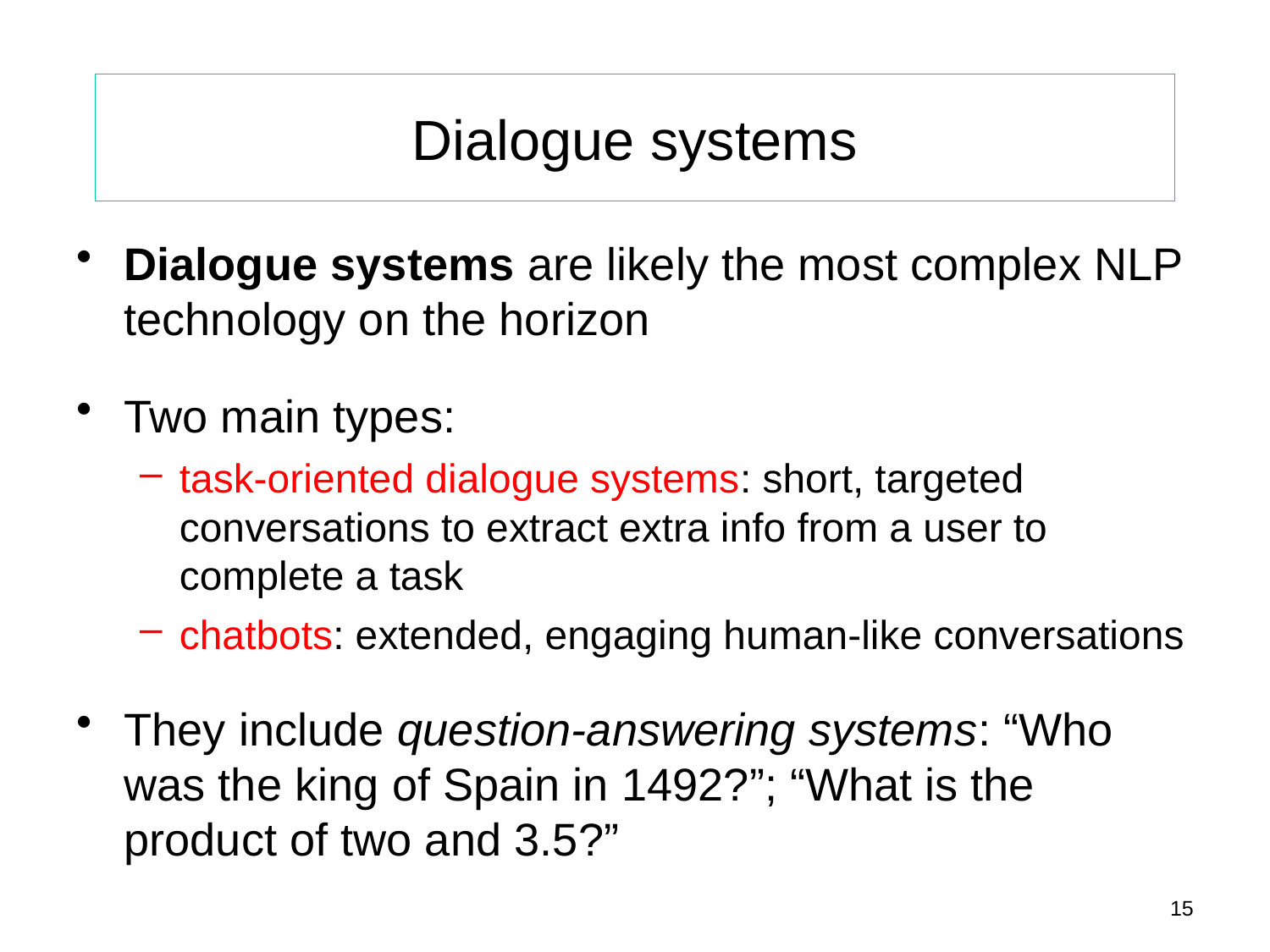

# Dialogue systems
Dialogue systems are likely the most complex NLP technology on the horizon
Two main types:
task-oriented dialogue systems: short, targeted conversations to extract extra info from a user to complete a task
chatbots: extended, engaging human-like conversations
They include question-answering systems: “Who was the king of Spain in 1492?”; “What is the product of two and 3.5?”
15